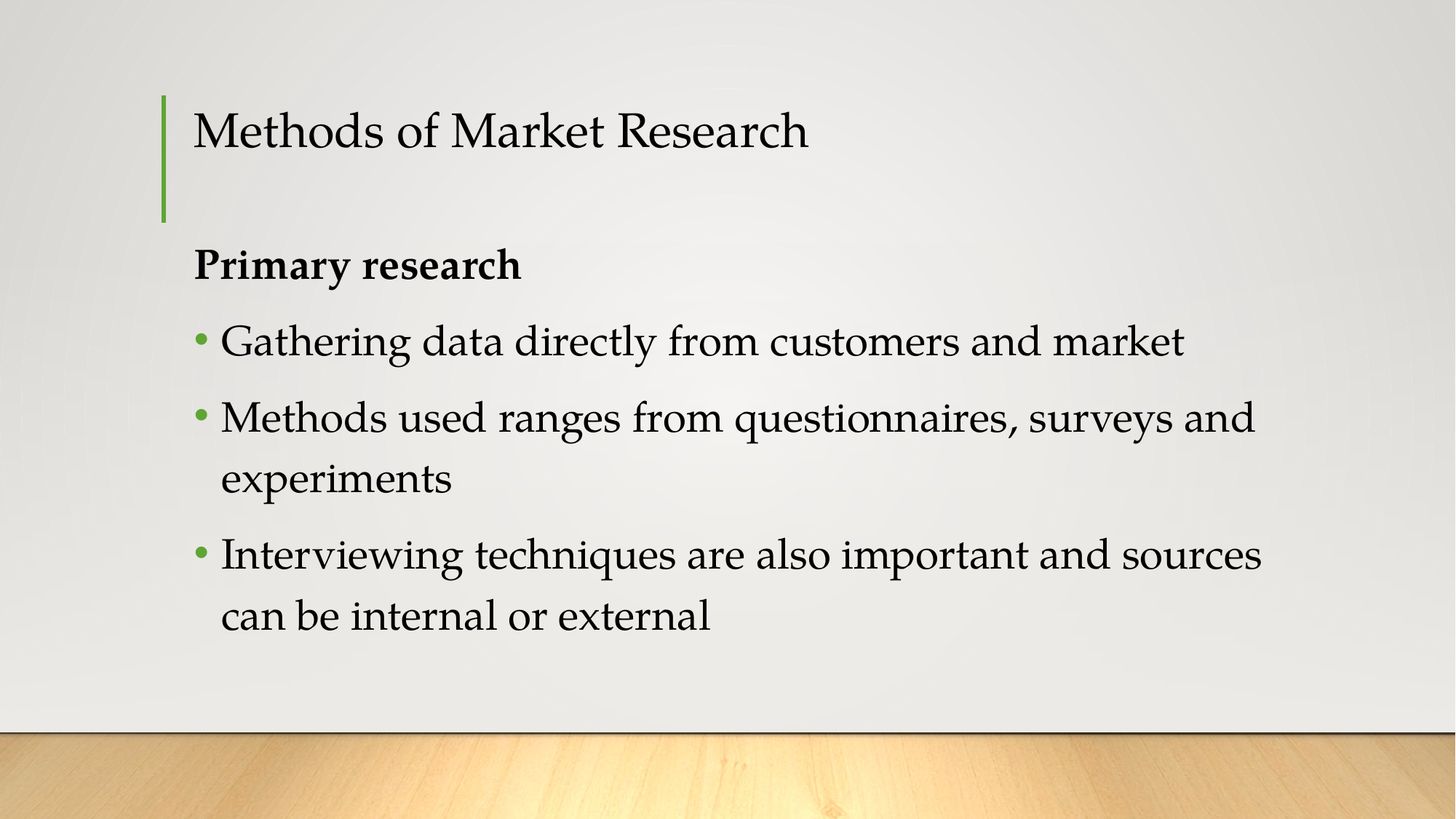

# Methods of Market Research
Primary research
Gathering data directly from customers and market
Methods used ranges from questionnaires, surveys and experiments
Interviewing techniques are also important and sources can be internal or external